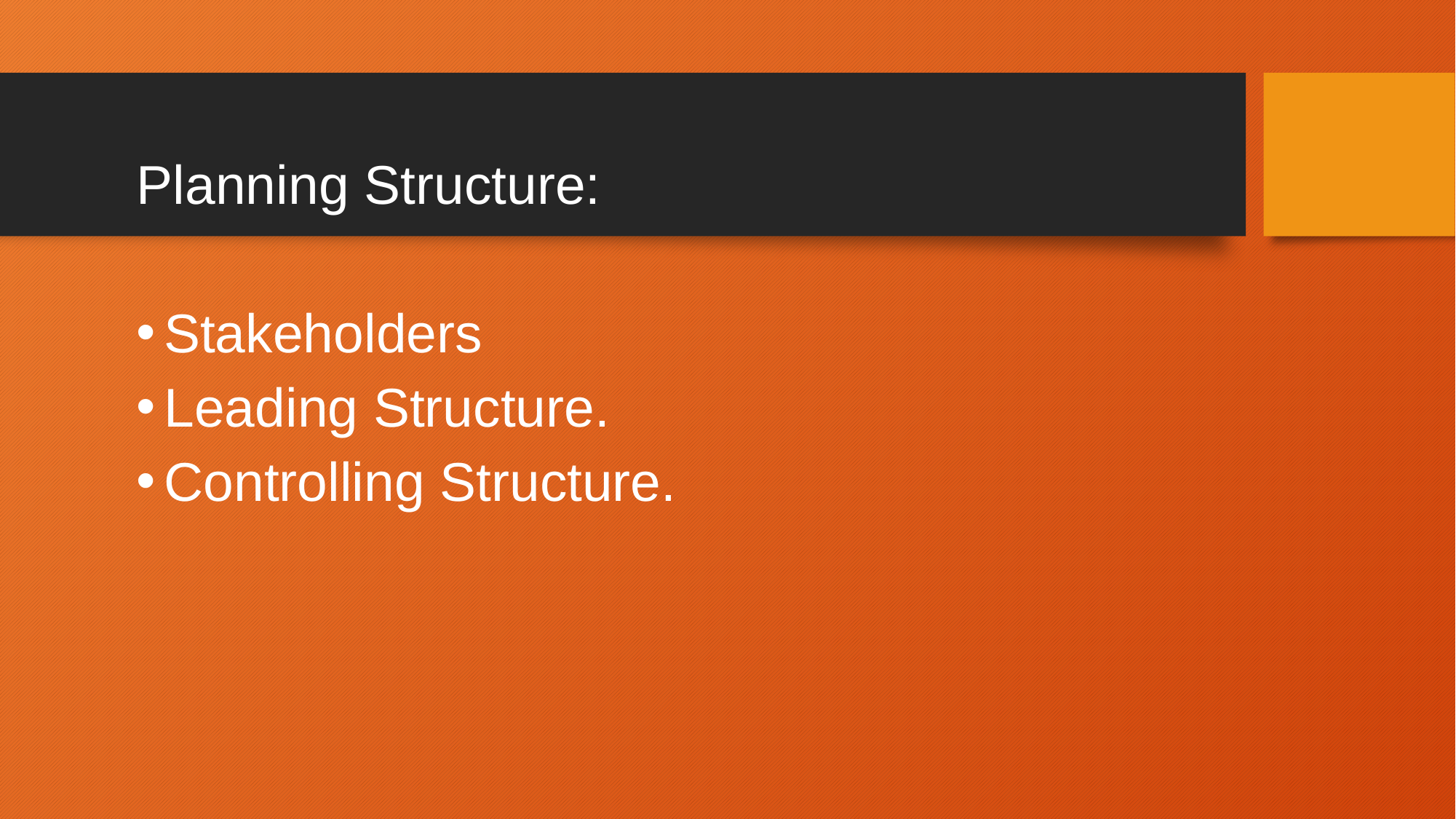

Planning Structure:

Stakeholders
Leading Structure.
Controlling Structure.